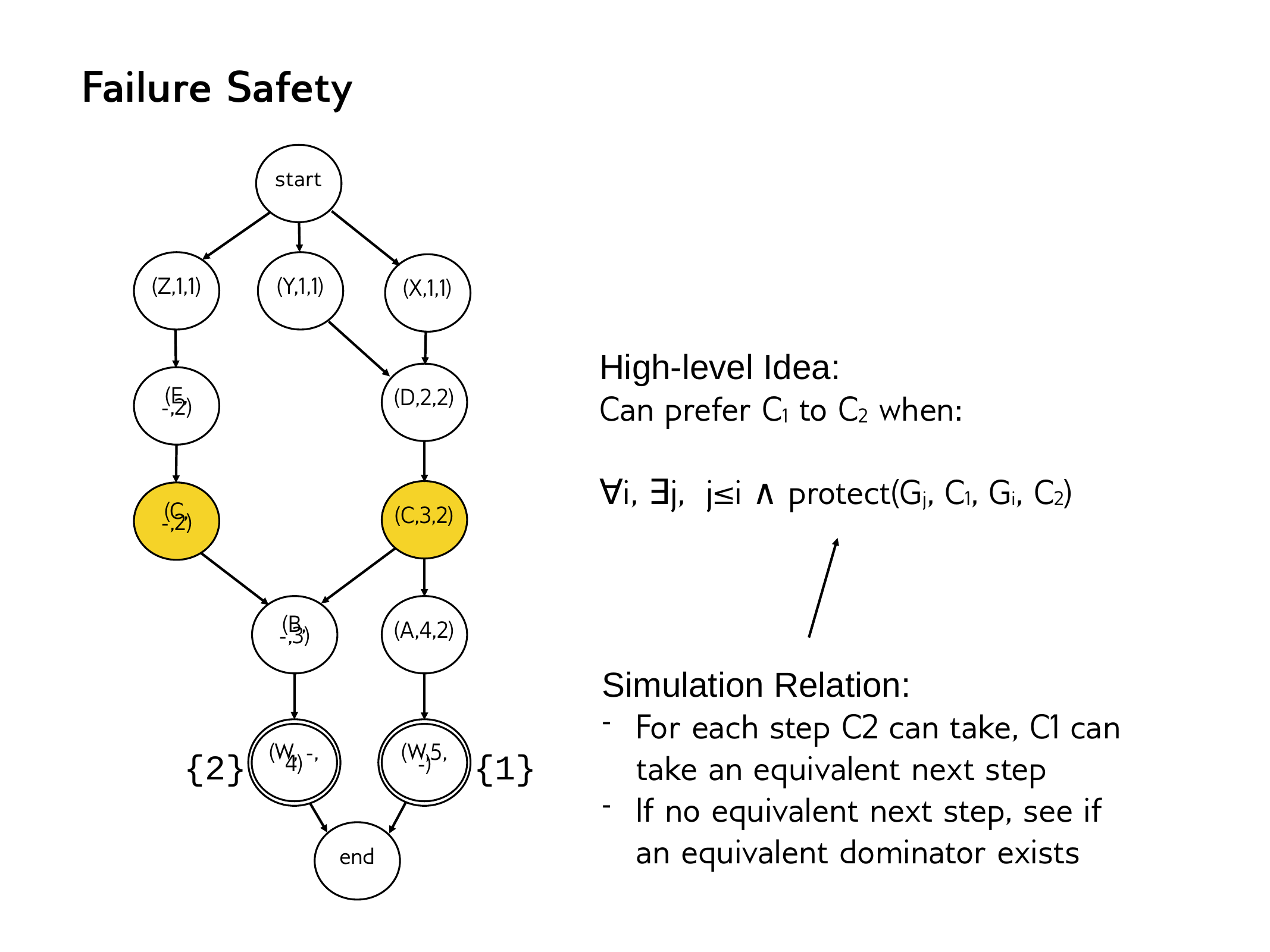

# Failure Safety
start

(Z,1,1)
(Y,1,1)
(X,1,1)

(D,2,2)
(E, -,2)

(C,3,2)
(C, -,2)

(B, -,3)
(A,4,2)

(W, -, 4)

(W,5, -)
{2}
{1}

end
High-level Idea:
Can prefer C1 to C2 when:

∀i, ∃j,  j≤i ∧ protect(Gj, C1, Gi, C2)

Simulation Relation:
For each step C2 can take, C1 can take an equivalent next step
If no equivalent next step, see if an equivalent dominator exists
90